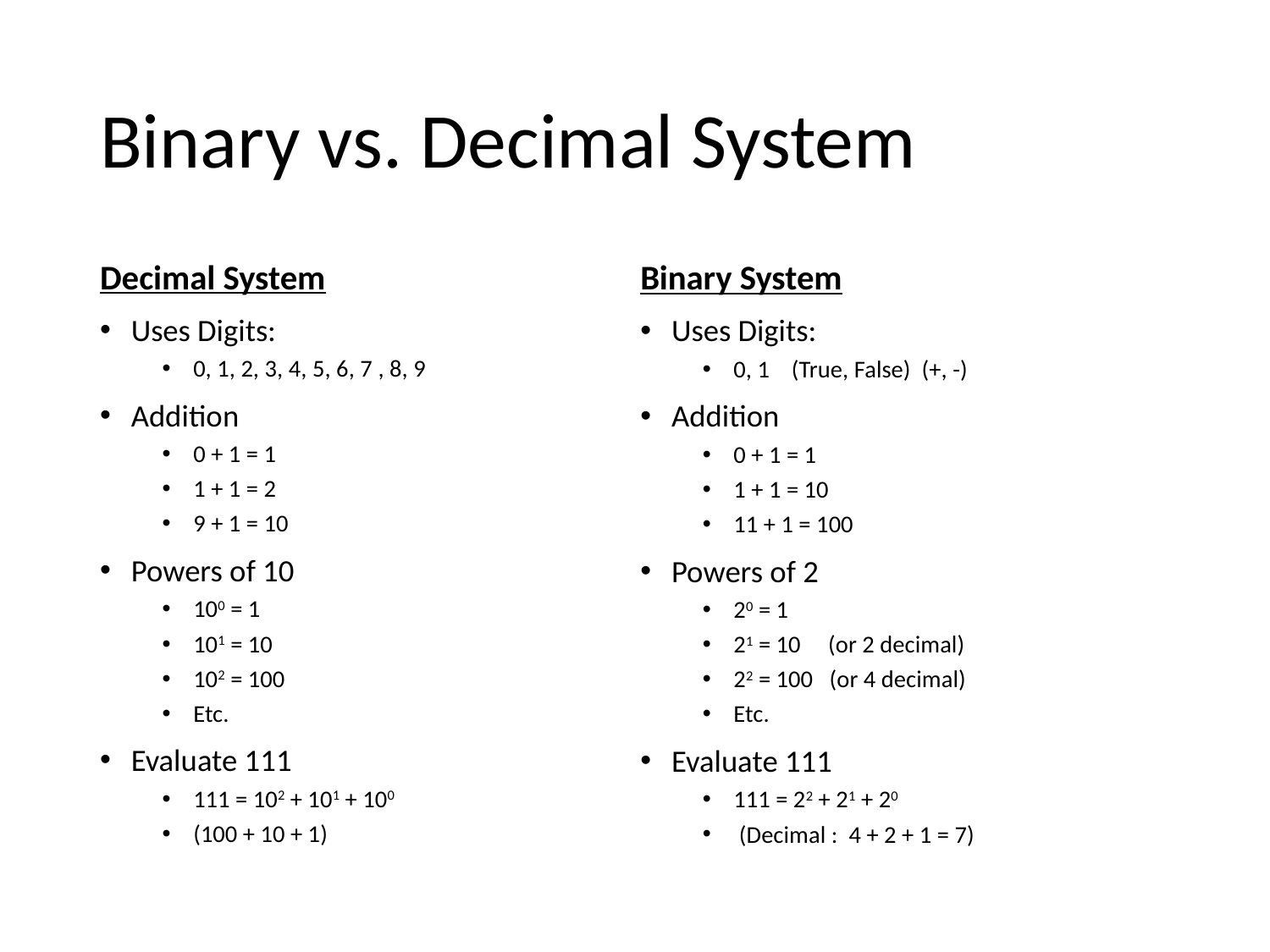

# Binary vs. Decimal System
Decimal System
Uses Digits:
0, 1, 2, 3, 4, 5, 6, 7 , 8, 9
Addition
0 + 1 = 1
1 + 1 = 2
9 + 1 = 10
Powers of 10
100 = 1
101 = 10
102 = 100
Etc.
Evaluate 111
111 = 102 + 101 + 100
(100 + 10 + 1)

Binary System
Uses Digits:
0, 1    (True, False)  (+, -)
Addition
0 + 1 = 1
1 + 1 = 10
11 + 1 = 100
Powers of 2
20 = 1
21 = 10     (or 2 decimal)
22 = 100   (or 4 decimal)
Etc.
Evaluate 111
111 = 22 + 21 + 20
 (Decimal :  4 + 2 + 1 = 7)